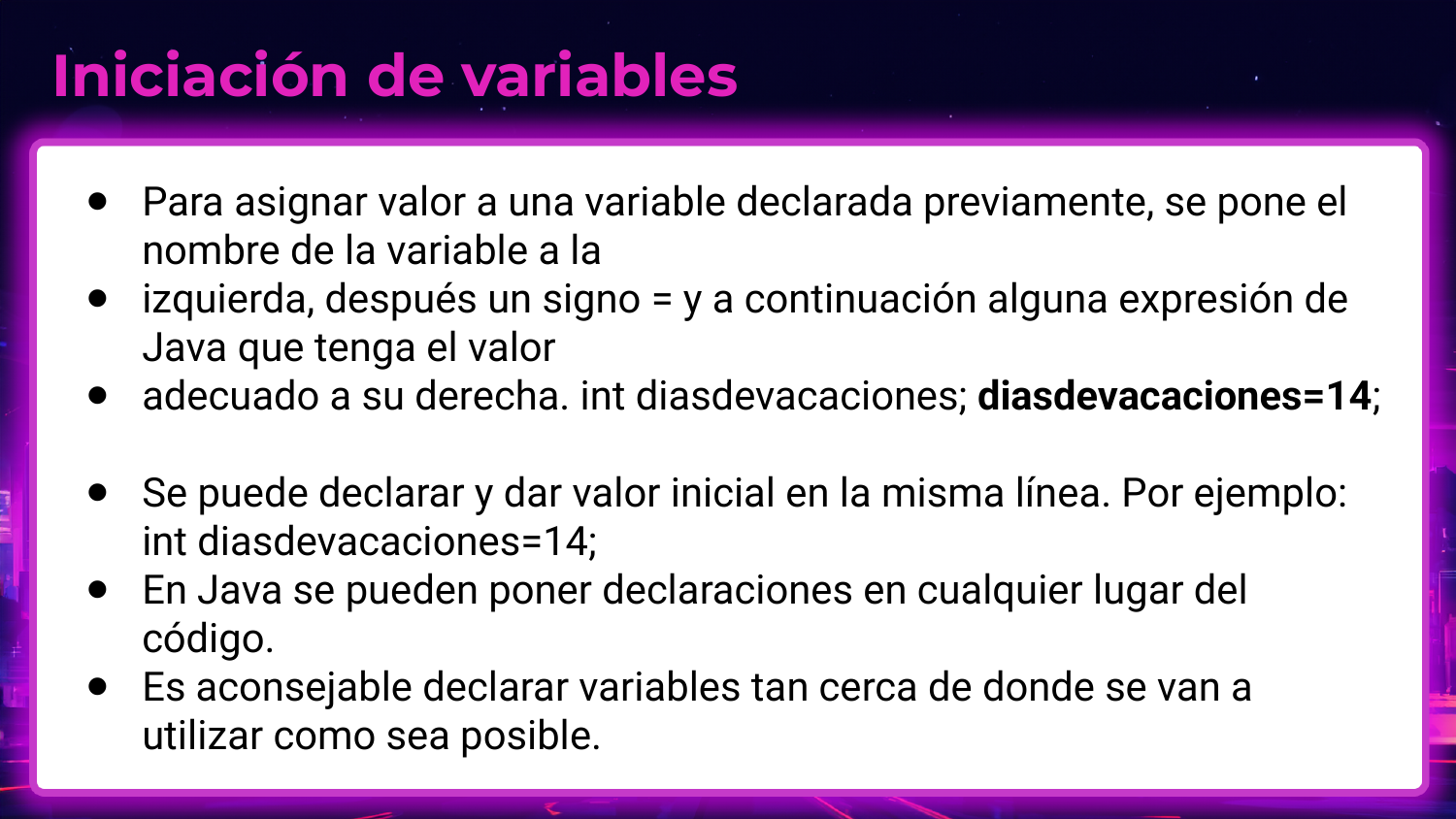

# Iniciación de variables

Para asignar valor a una variable declarada previamente, se pone el nombre de la variable a la
izquierda, después un signo = y a continuación alguna expresión de Java que tenga el valor
adecuado a su derecha. int diasdevacaciones; diasdevacaciones=14;
Se puede declarar y dar valor inicial en la misma línea. Por ejemplo: int diasdevacaciones=14;
En Java se pueden poner declaraciones en cualquier lugar del código.
Es aconsejable declarar variables tan cerca de donde se van a utilizar como sea posible.